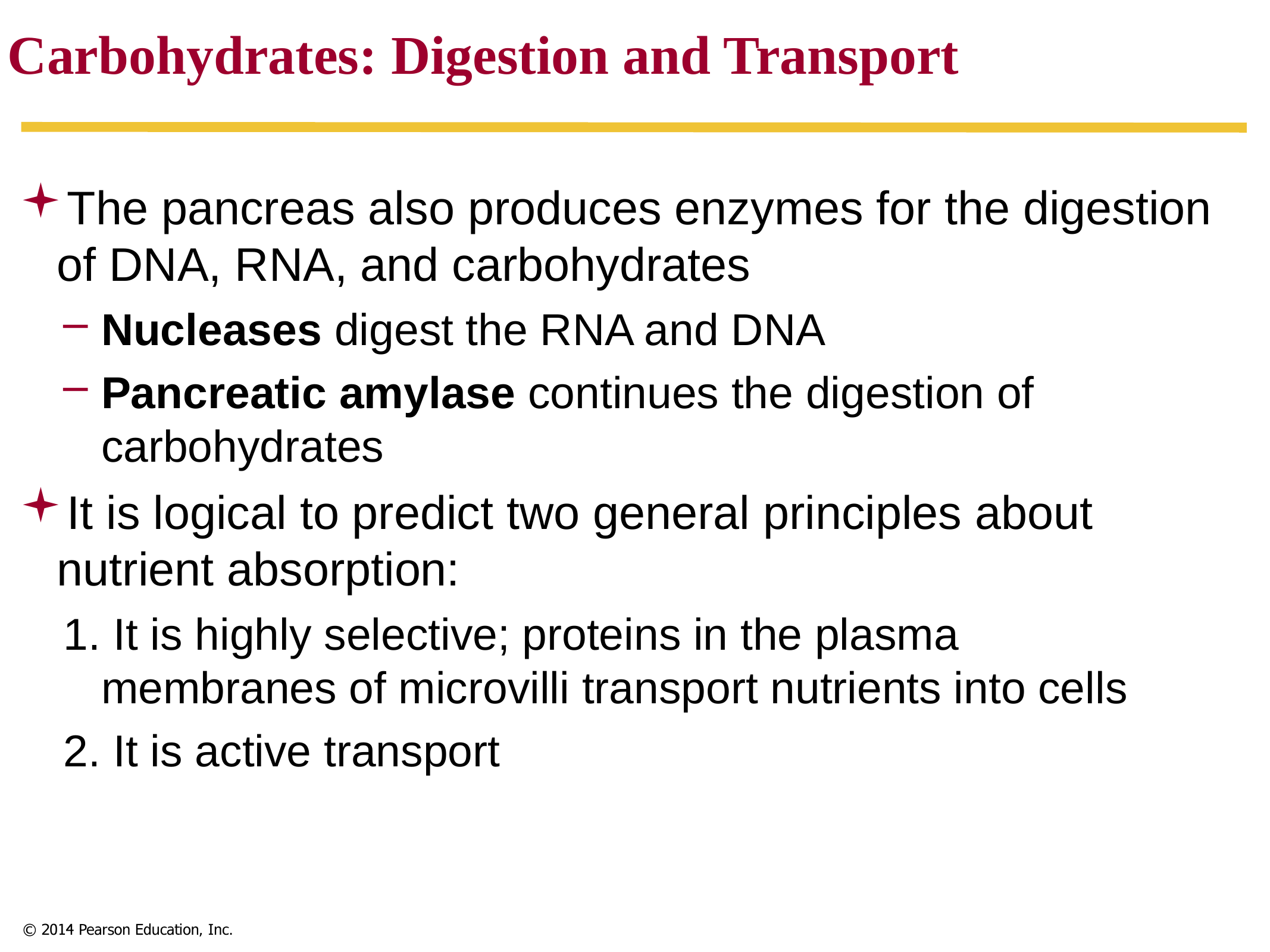

Carbohydrates: Digestion and Transport

The pancreas also produces enzymes for the digestion of DNA, RNA, and carbohydrates
Nucleases digest the RNA and DNA
Pancreatic amylase continues the digestion of carbohydrates
It is logical to predict two general principles about nutrient absorption:
 It is highly selective; proteins in the plasma 			membranes of microvilli transport nutrients into cells
 It is active transport